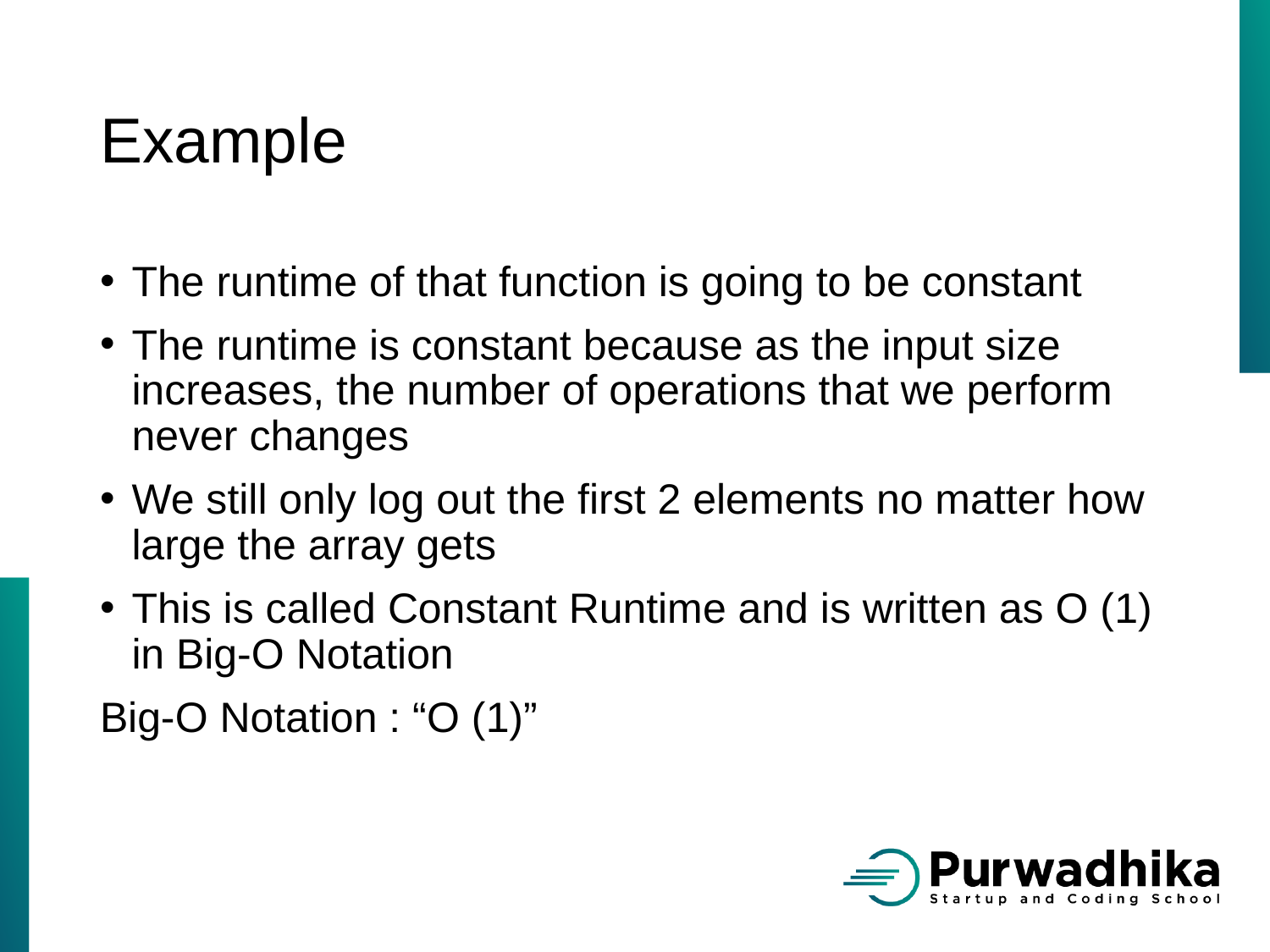

# Example
The runtime of that function is going to be constant
The runtime is constant because as the input size increases, the number of operations that we perform never changes
We still only log out the first 2 elements no matter how large the array gets
This is called Constant Runtime and is written as O (1) in Big-O Notation
Big-O Notation : “O (1)”